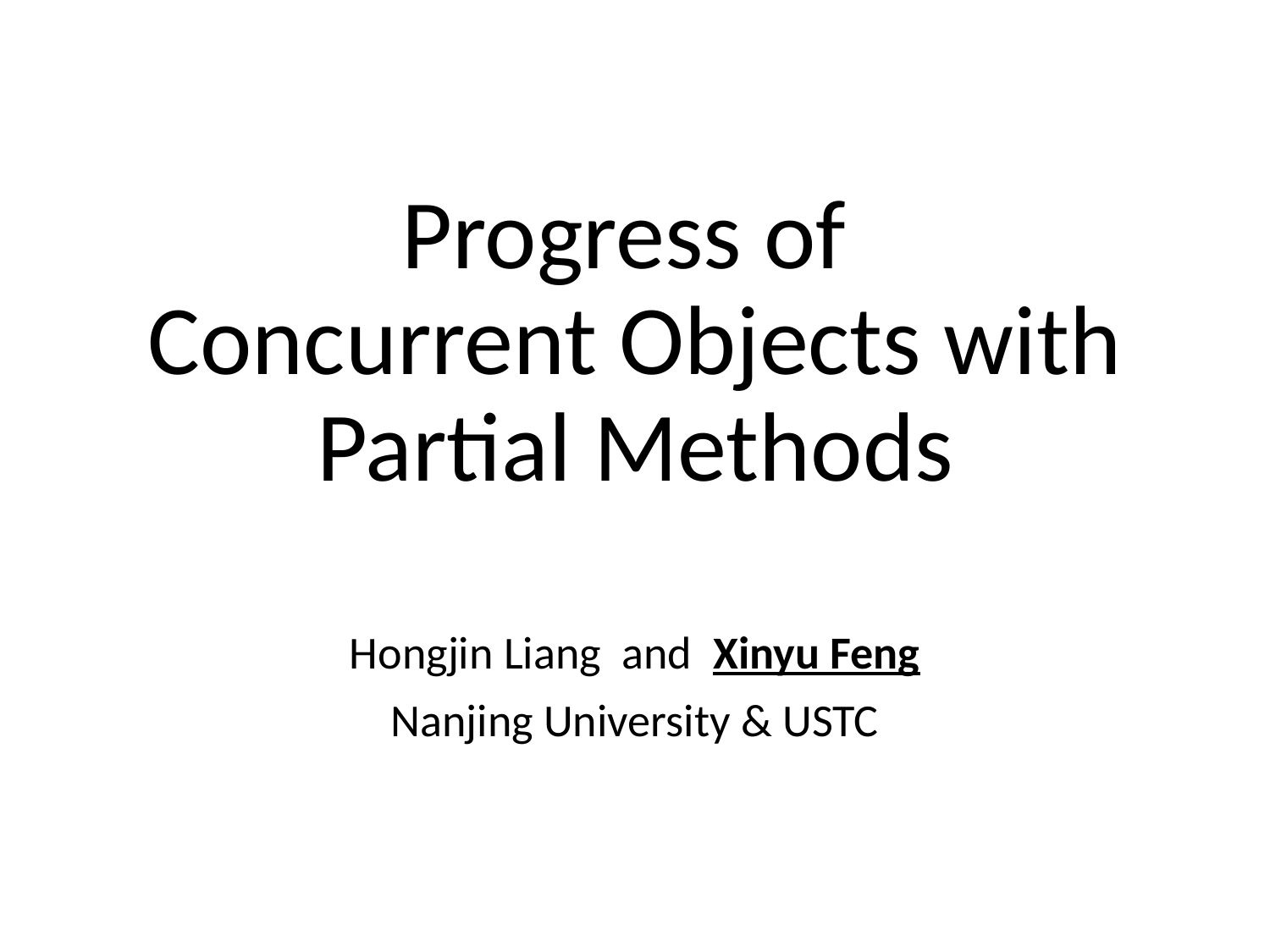

# Progress of Concurrent Objects with Partial Methods
Hongjin Liang  and  Xinyu Feng
Nanjing University & USTC